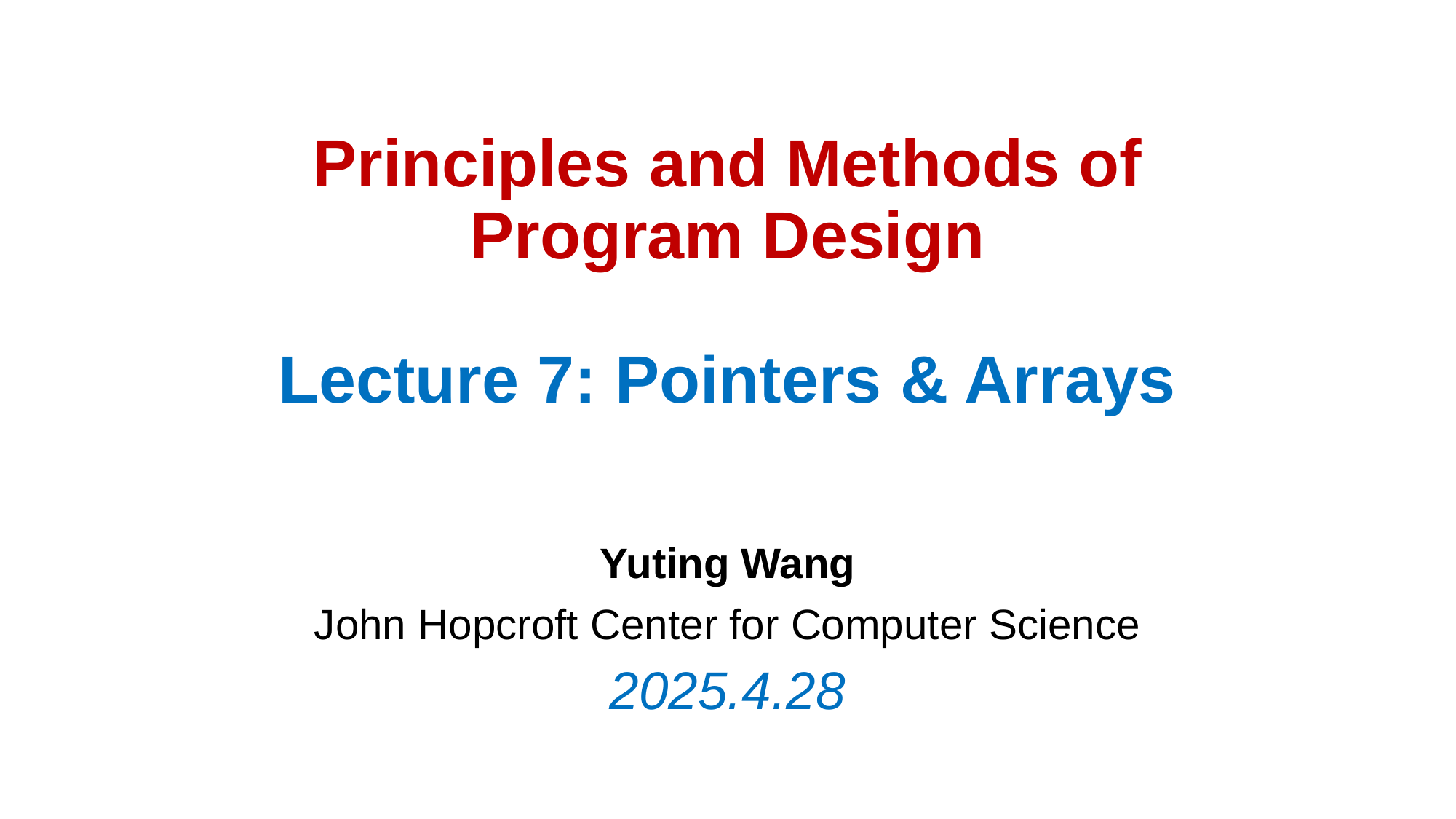

# Principles and Methods of Program Design Lecture 7: Pointers & Arrays

Yuting Wang
John Hopcroft Center for Computer Science
2025.4.28